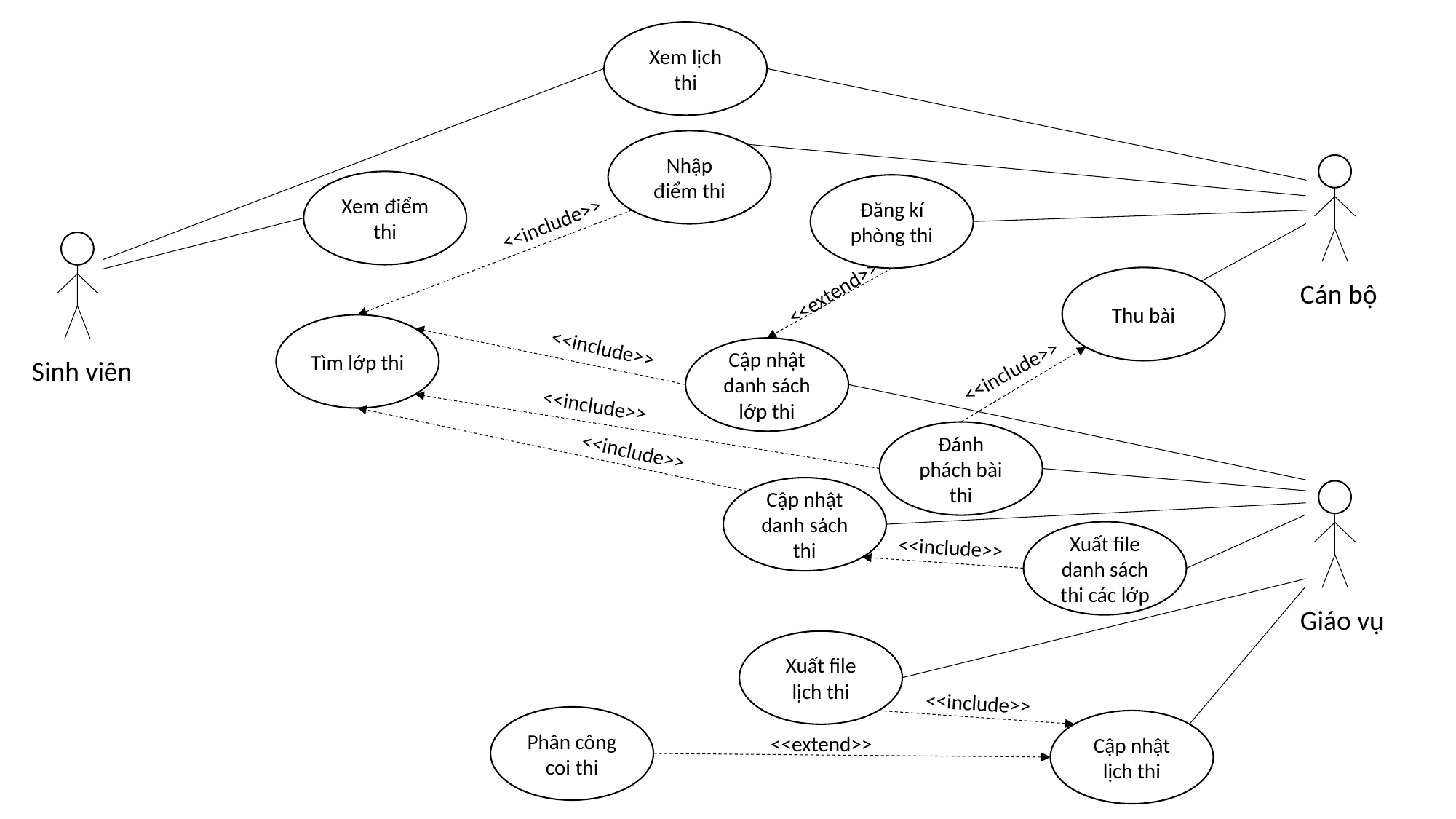

Xem lịch thi
Nhập điểm thi

Xem điểm thi
Đăng kí phòng thi
<<include>>

Thu bài
<<extend>>
Cán bộ
Tìm lớp thi
<<include>>
Cập nhật danh sách lớp thi
Sinh viên
<<include>>
<<include>>
Đánh phách bài thi
<<include>>
Cập nhật danh sách thi

Xuất file danh sách thi các lớp
<<include>>
Giáo vụ
Xuất file lịch thi
<<include>>
Phân công coi thi
Cập nhật lịch thi
<<extend>>